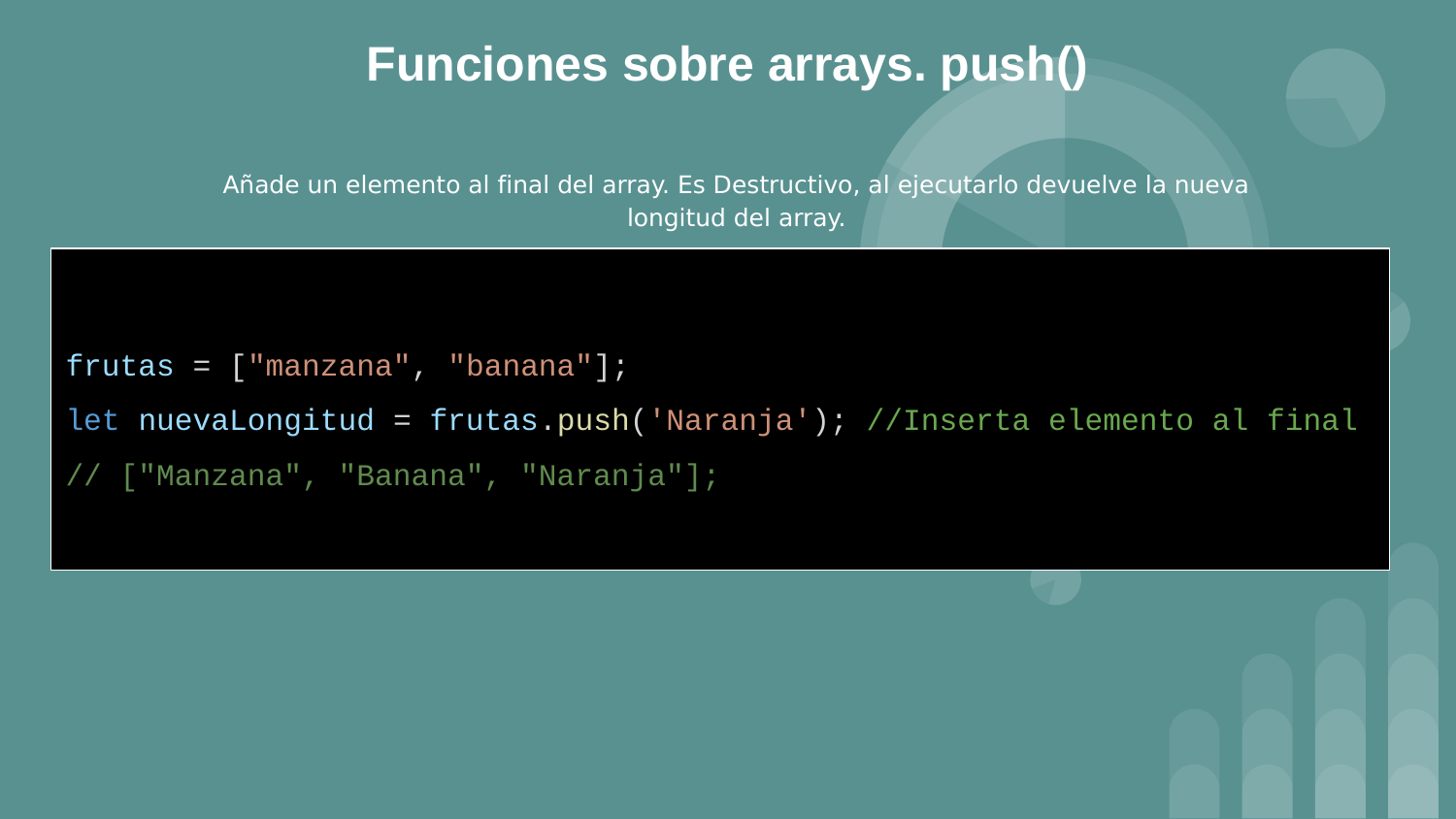

# Funciones sobre arrays. push()
Añade un elemento al final del array. Es Destructivo, al ejecutarlo devuelve la nueva longitud del array.
frutas = ["manzana", "banana"];
let nuevaLongitud = frutas.push('Naranja'); //Inserta elemento al final
// ["Manzana", "Banana", "Naranja"];